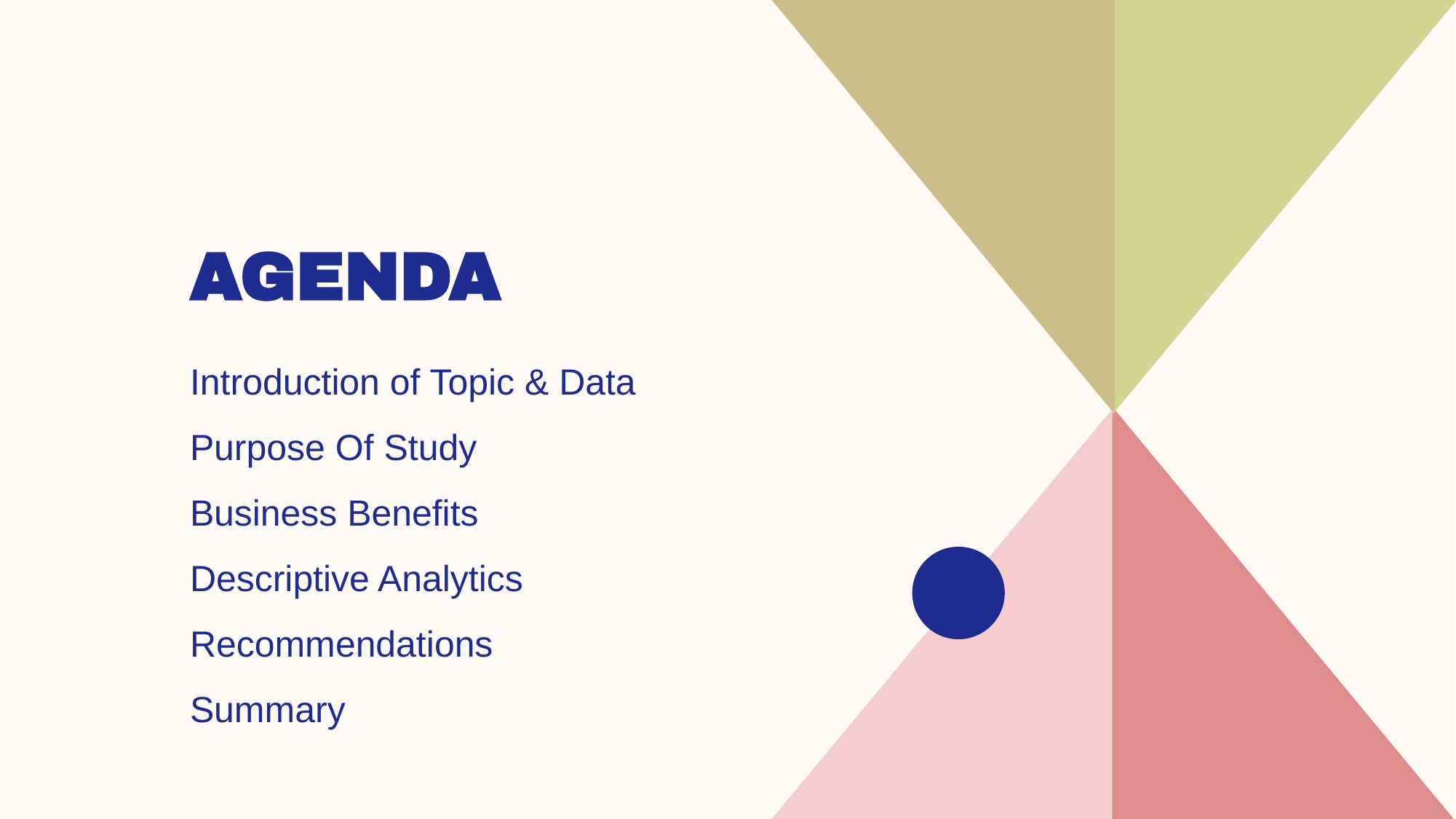

# AGENDA
Introduction of Topic & Data
Purpose Of Study
Business Benefits
Descriptive Analytics
​Recommendations
Summary